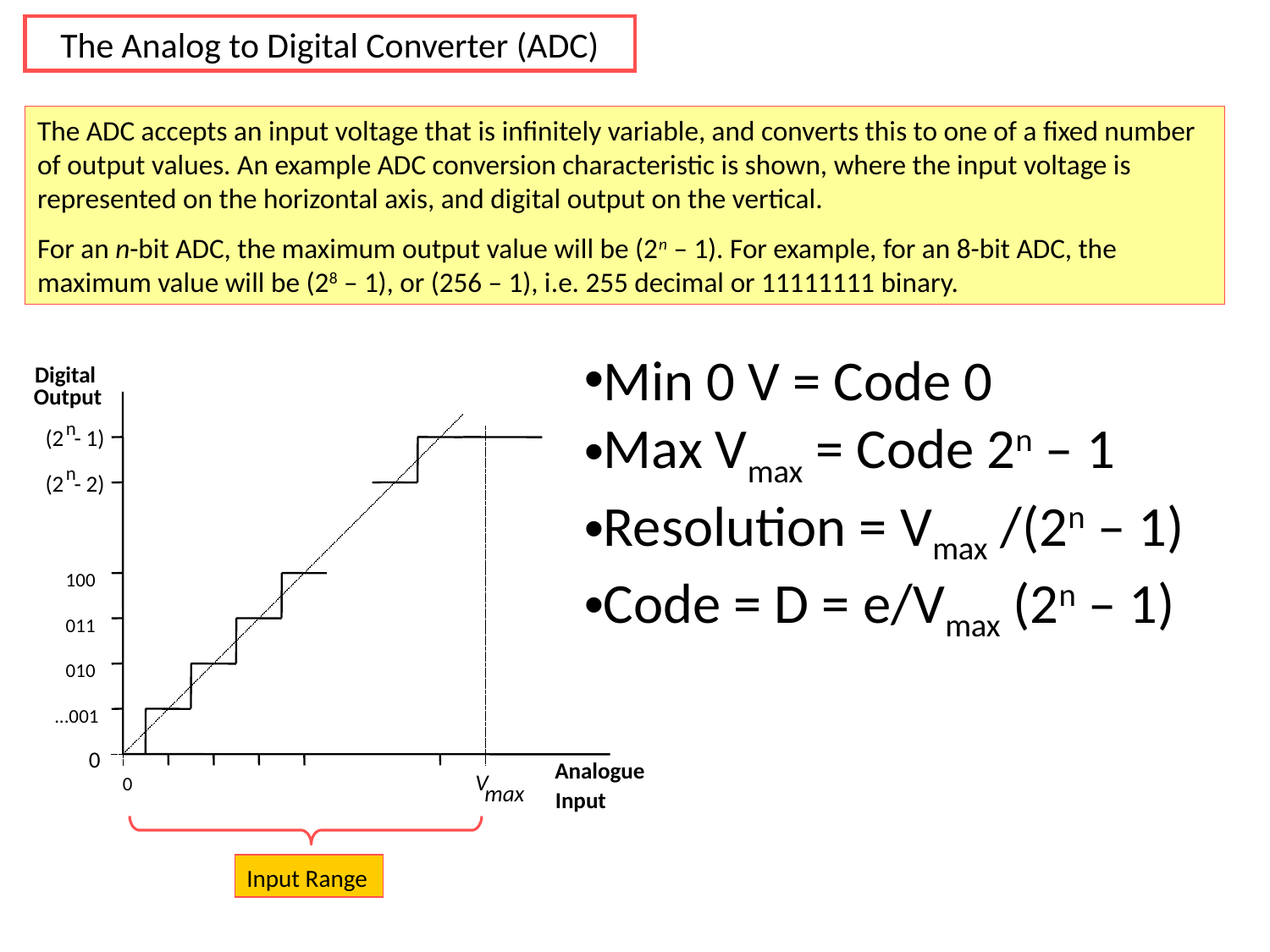

The Analog to Digital Converter (ADC)
The ADC accepts an input voltage that is infinitely variable, and converts this to one of a fixed number of output values. An example ADC conversion characteristic is shown, where the input voltage is represented on the horizontal axis, and digital output on the vertical.

For an n-bit ADC, the maximum output value will be (2n – 1). For example, for an 8-bit ADC, the maximum value will be (28 – 1), or (256 – 1), i.e. 255 decimal or 11111111 binary.
Min 0 V = Code 0
Max Vmax = Code 2n – 1
Resolution = Vmax /(2n – 1)
Code = D = e/Vmax (2n – 1)

Digital
Output

n
(2  - 1)

n
(2  - 2)

100

011

010

...001

0

Analogue
V
0
max
Input

Input Range